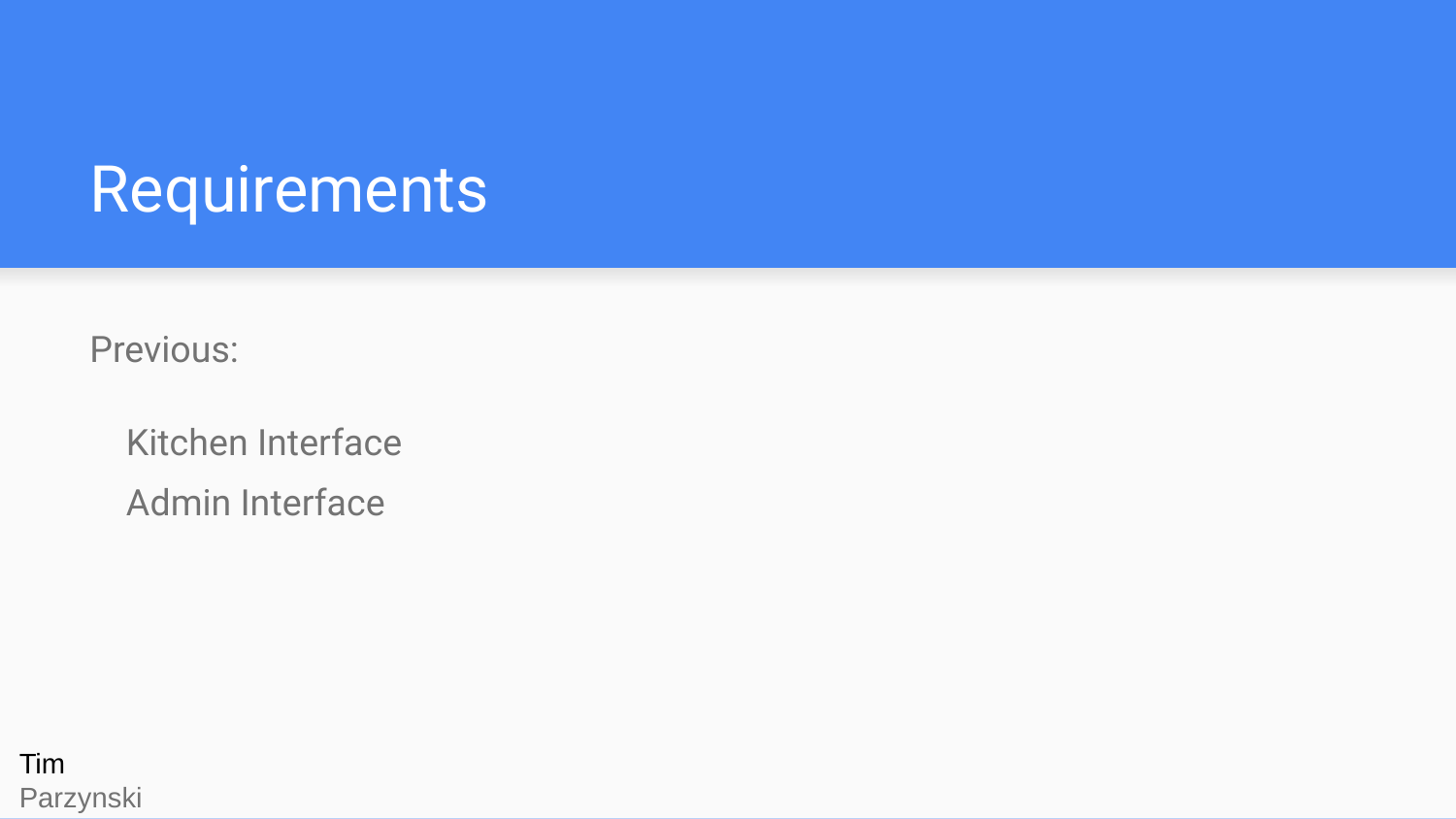

# Requirements
Previous:
Kitchen Interface
Admin Interface

Tim Parzynski